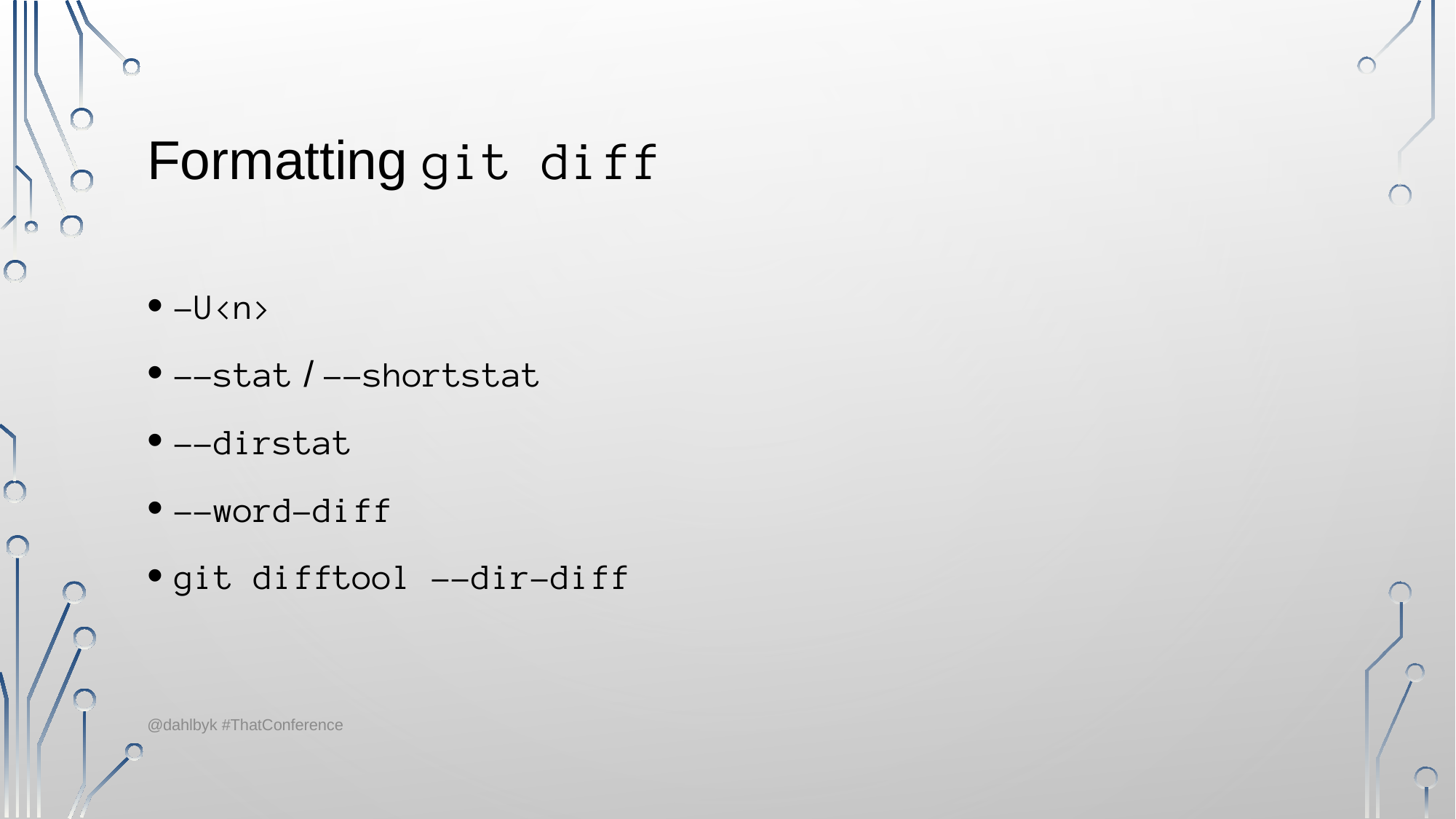

# Formatting git diff
-U<n>
--stat / --shortstat
--dirstat
--word-diff
git difftool --dir-diff
@dahlbyk #ThatConference